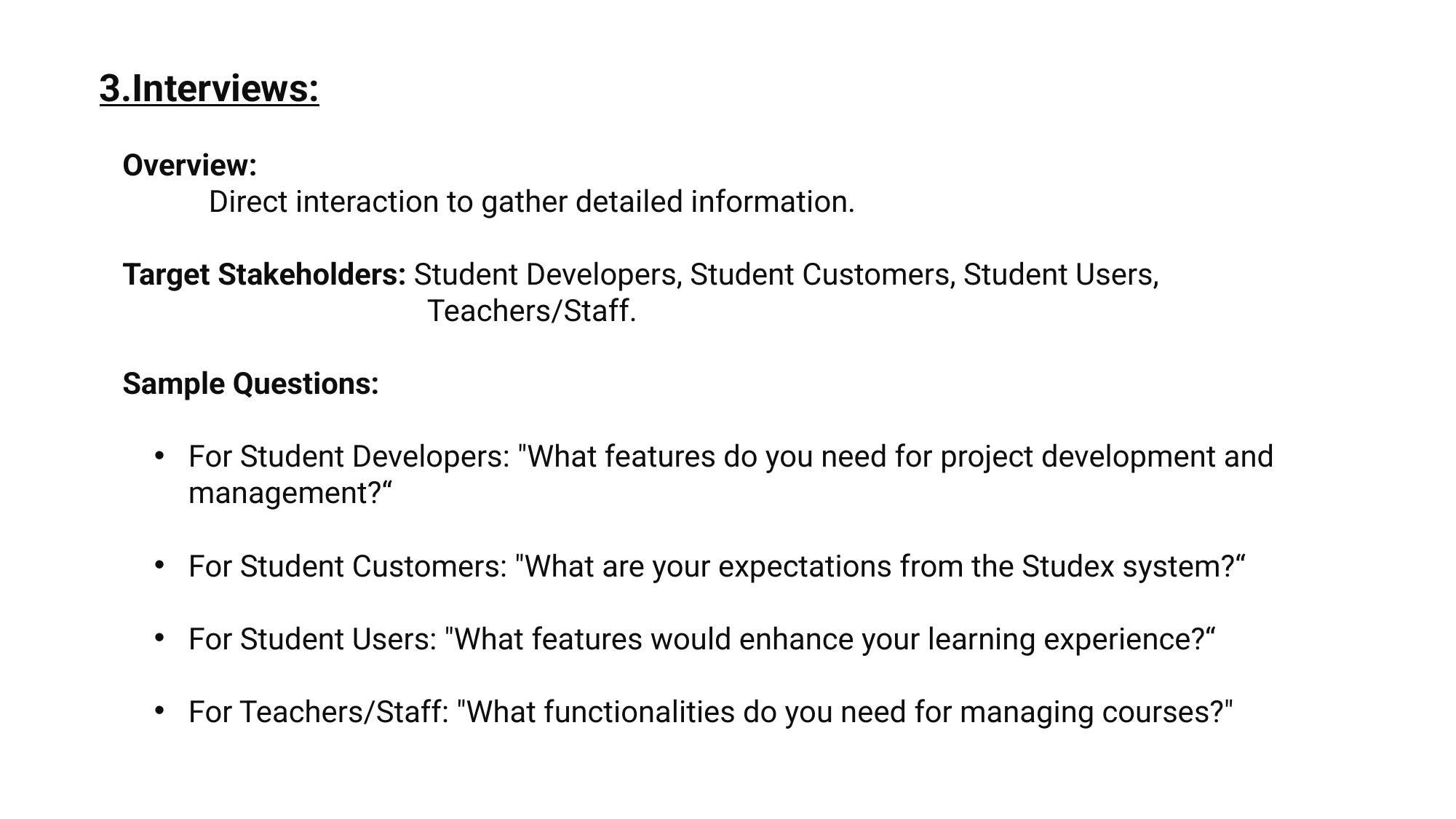

3.Interviews:

   Overview:
	Direct interaction to gather detailed information.

   Target Stakeholders: Student Developers, Student Customers, Student Users,    				Teachers/Staff.

   Sample Questions:

For Student Developers: "What features do you need for project development and management?“

For Student Customers: "What are your expectations from the Studex system?“

For Student Users: "What features would enhance your learning experience?“

For Teachers/Staff: "What functionalities do you need for managing courses?"